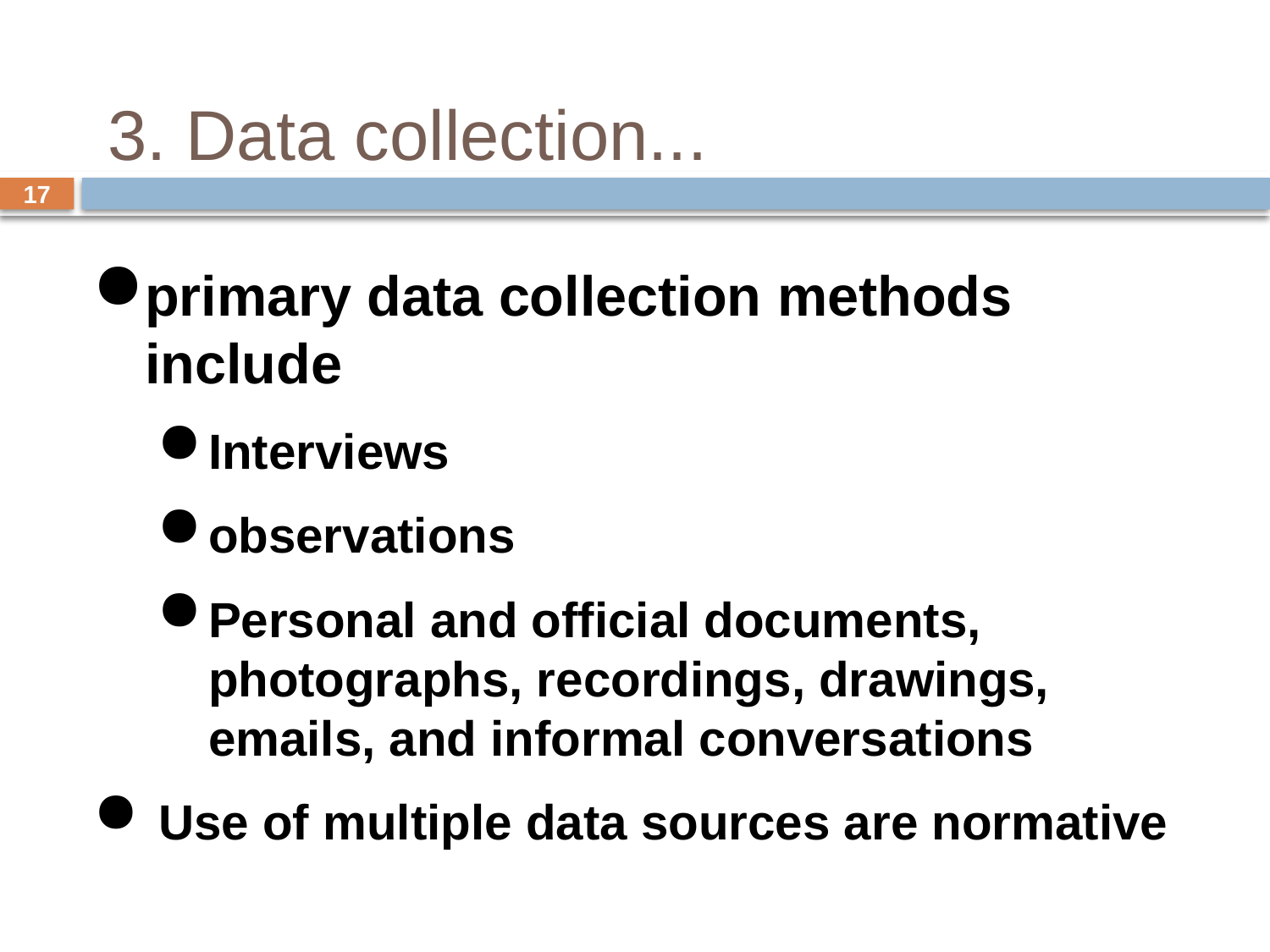

# 3. Data collection...
17
primary data collection methods include
Interviews
observations
Personal and official documents, photographs, recordings, drawings, emails, and informal conversations
 Use of multiple data sources are normative